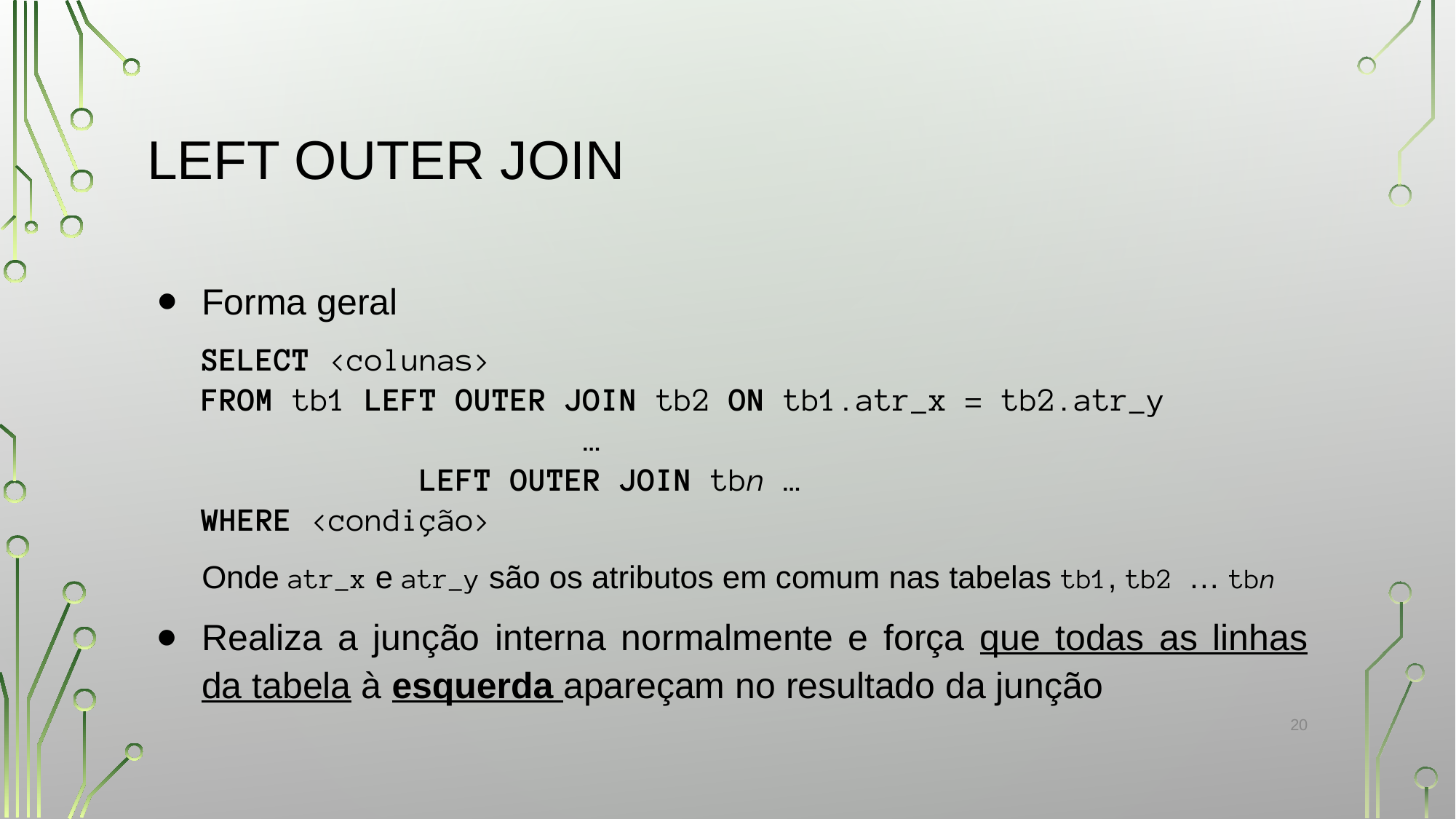

# LEFT OUTER JOIN
Forma geral
SELECT <colunas>
FROM tb1 LEFT OUTER JOIN tb2 ON tb1.atr_x = tb2.atr_y
				…
		LEFT OUTER JOIN tbn …
WHERE <condição>
Onde atr_x e atr_y são os atributos em comum nas tabelas tb1, tb2 … tbn
Realiza a junção interna normalmente e força que todas as linhas da tabela à esquerda apareçam no resultado da junção
20